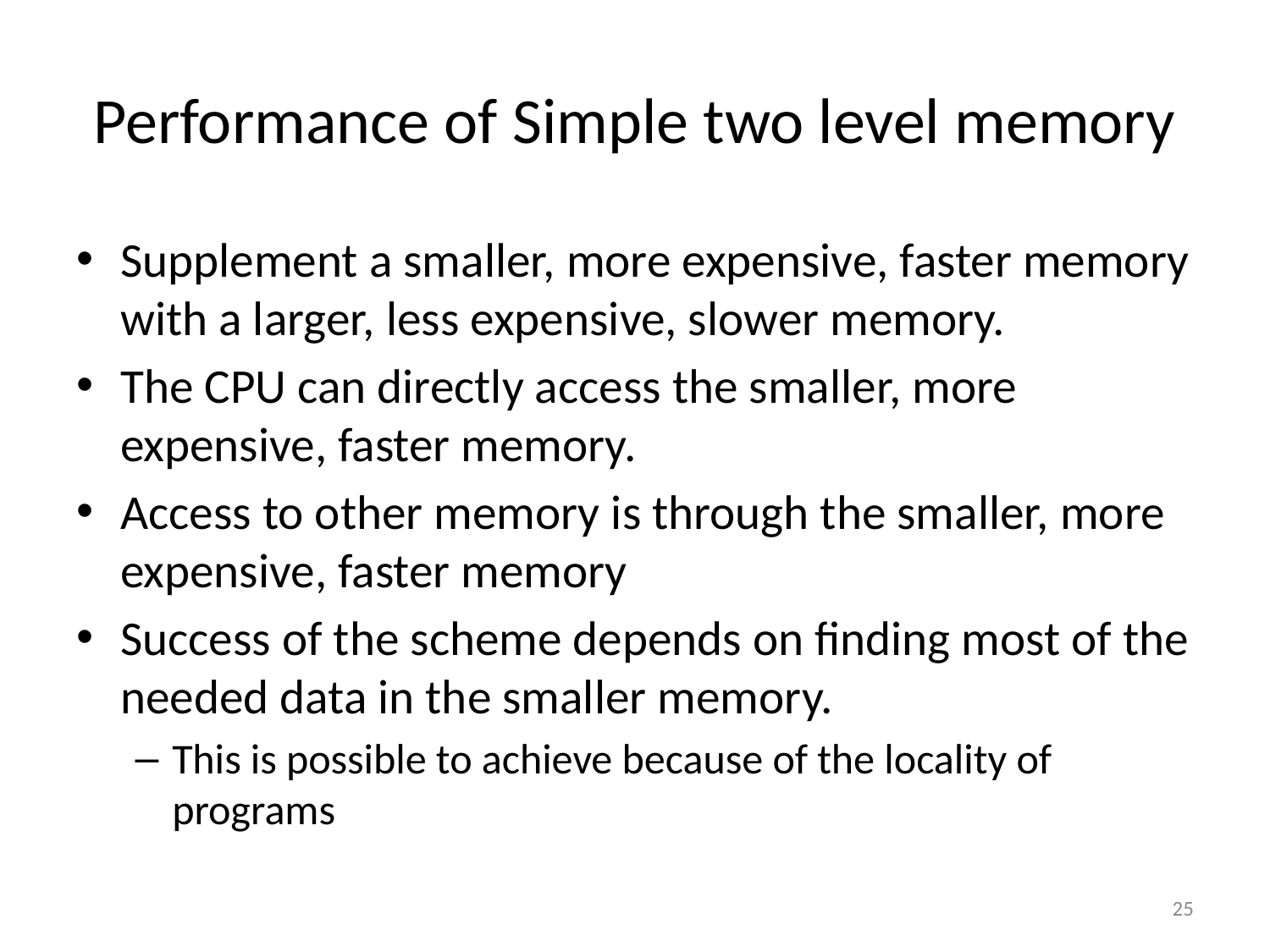

# Performance of Simple two level memory
Supplement a smaller, more expensive, faster memory with a larger, less expensive, slower memory.
The CPU can directly access the smaller, more expensive, faster memory.
Access to other memory is through the smaller, more expensive, faster memory
Success of the scheme depends on finding most of the needed data in the smaller memory.
This is possible to achieve because of the locality of programs
25